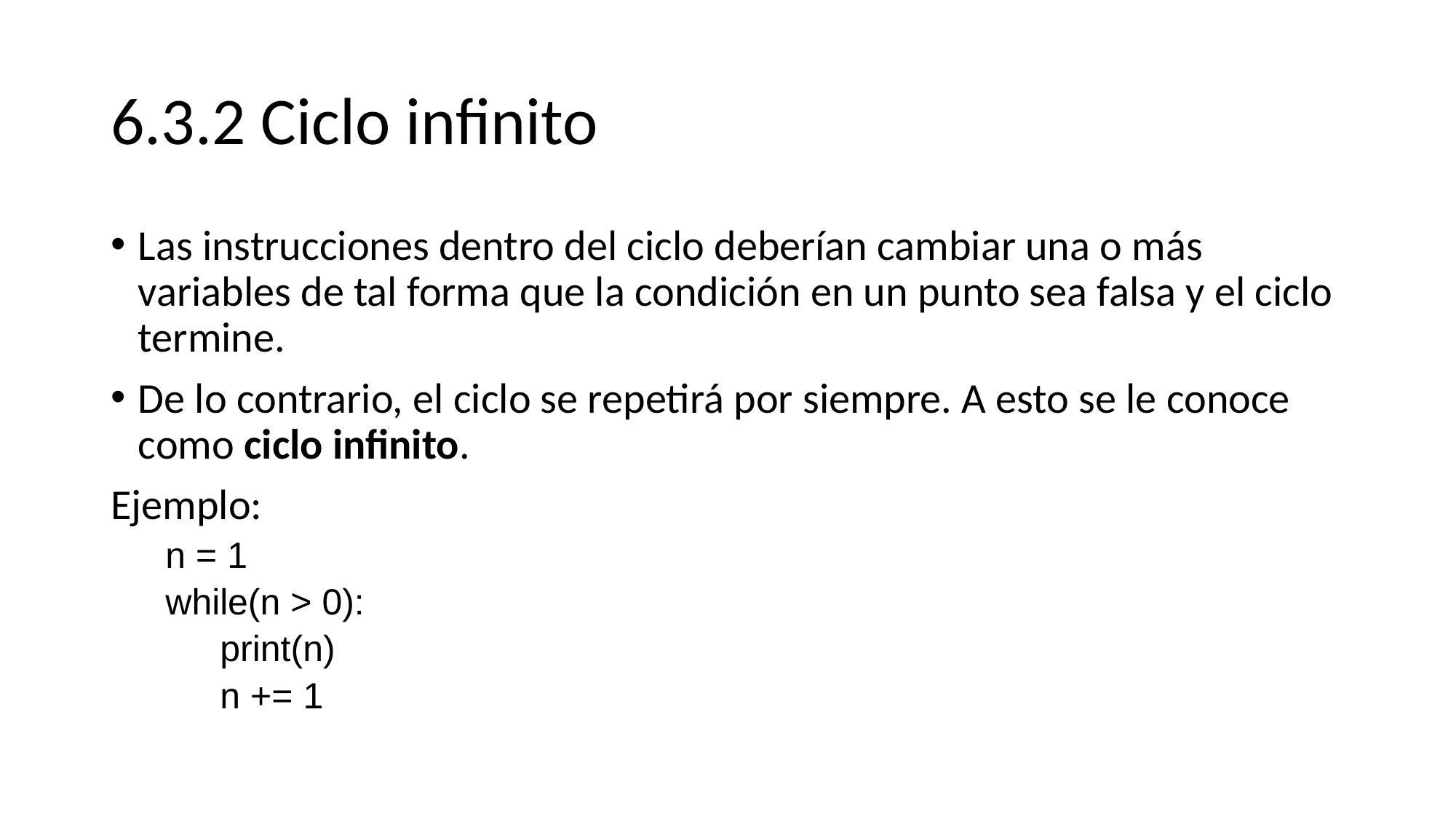

# 6.3.2 Ciclo infinito
Las instrucciones dentro del ciclo deberían cambiar una o más variables de tal forma que la condición en un punto sea falsa y el ciclo termine.
De lo contrario, el ciclo se repetirá por siempre. A esto se le conoce como ciclo infinito.
Ejemplo:
n = 1
while(n > 0):
print(n)
n += 1